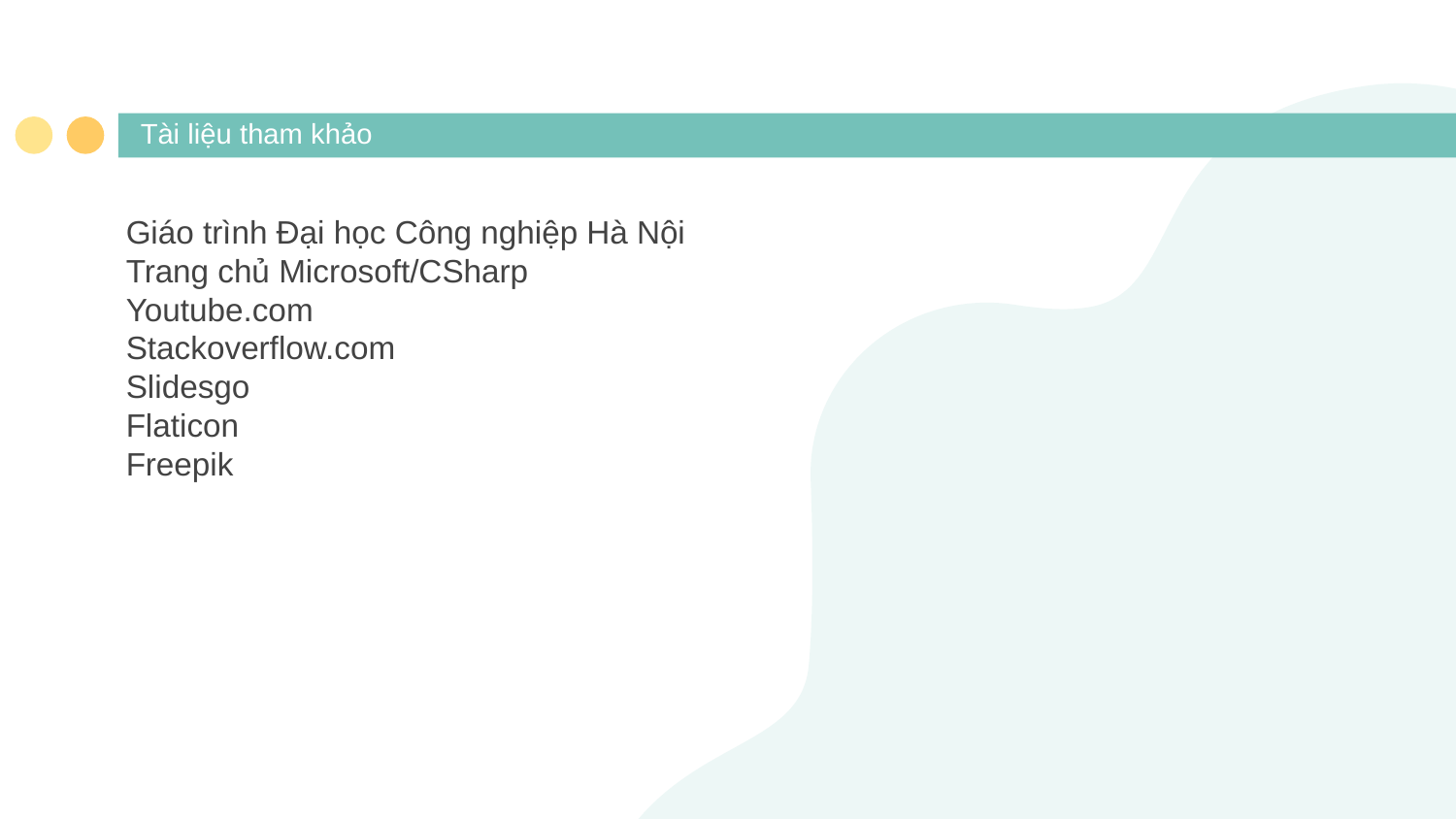

# Tài liệu tham khảo
Giáo trình Đại học Công nghiệp Hà Nội
Trang chủ Microsoft/CSharp
Youtube.com
Stackoverflow.com
Slidesgo
Flaticon
Freepik